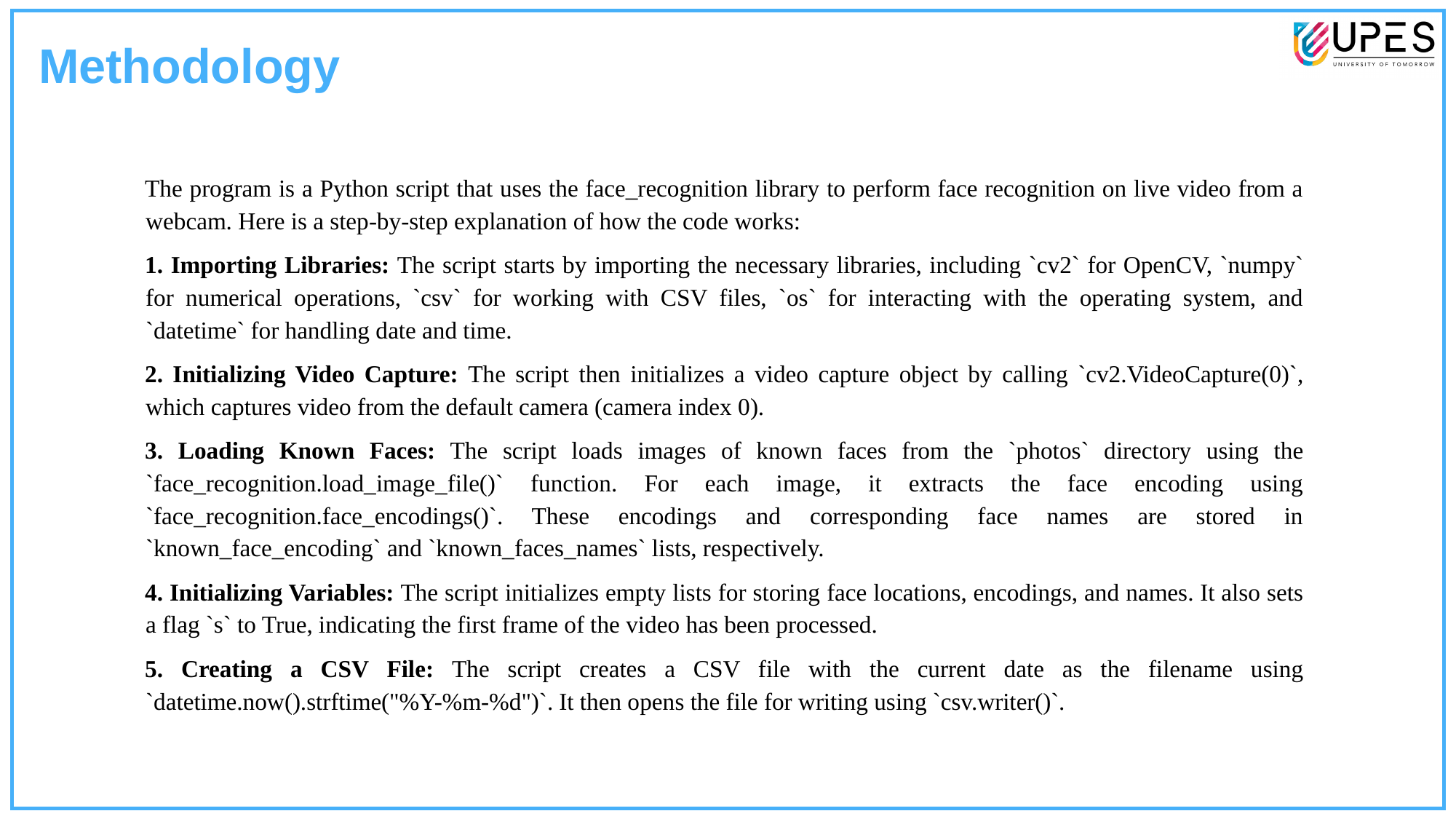

Methodology
The program is a Python script that uses the face_recognition library to perform face recognition on live video from a webcam. Here is a step-by-step explanation of how the code works:
1. Importing Libraries: The script starts by importing the necessary libraries, including `cv2` for OpenCV, `numpy` for numerical operations, `csv` for working with CSV files, `os` for interacting with the operating system, and `datetime` for handling date and time.
2. Initializing Video Capture: The script then initializes a video capture object by calling `cv2.VideoCapture(0)`, which captures video from the default camera (camera index 0).
3. Loading Known Faces: The script loads images of known faces from the `photos` directory using the `face_recognition.load_image_file()` function. For each image, it extracts the face encoding using `face_recognition.face_encodings()`. These encodings and corresponding face names are stored in `known_face_encoding` and `known_faces_names` lists, respectively.
4. Initializing Variables: The script initializes empty lists for storing face locations, encodings, and names. It also sets a flag `s` to True, indicating the first frame of the video has been processed.
5. Creating a CSV File: The script creates a CSV file with the current date as the filename using `datetime.now().strftime("%Y-%m-%d")`. It then opens the file for writing using `csv.writer()`.